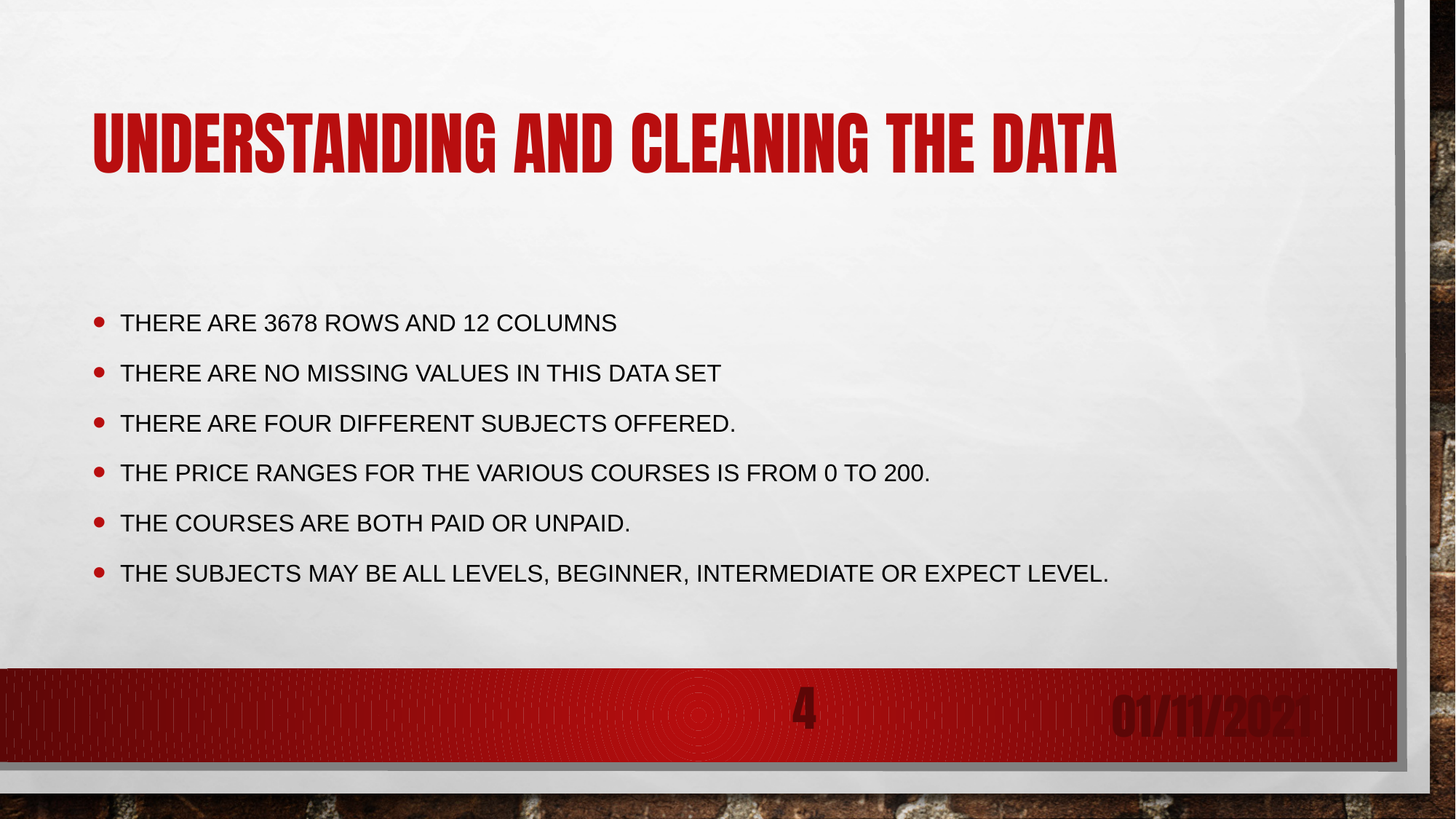

# Understanding and cleaning the data
There are 3678 rows and 12 columns
There are no missing values in this data set
There are four Different subjects offered.
The price ranges for the various courses is from 0 to 200.
The courses are both paid or unpaid.
The subjects may be all levels, beginner, intermediate or expect level.
4
01/11/2021